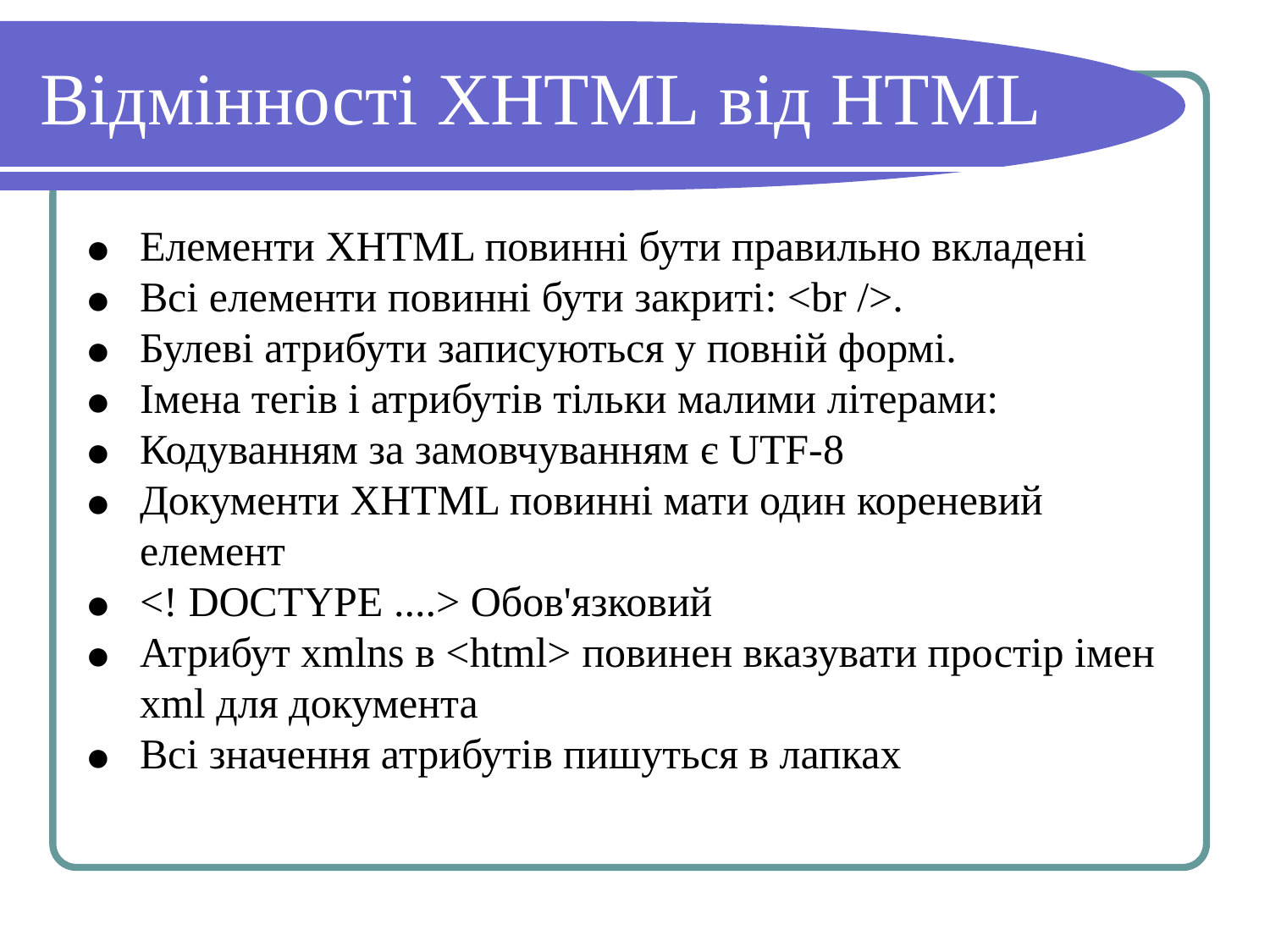

# Відмінності XHTML від HTML
Елементи XHTML повинні бути правильно вкладені
Всі елементи повинні бути закриті: <br />.
Булеві атрибути записуються у повній формі.
Імена тегів і атрибутів тільки малими літерами:
Кодуванням за замовчуванням є UTF-8
Документи XHTML повинні мати один кореневий елемент
<! DOCTYPE ....> Обов'язковий
Атрибут xmlns в <html> повинен вказувати простір імен xml для документа
Всі значення атрибутів пишуться в лапках